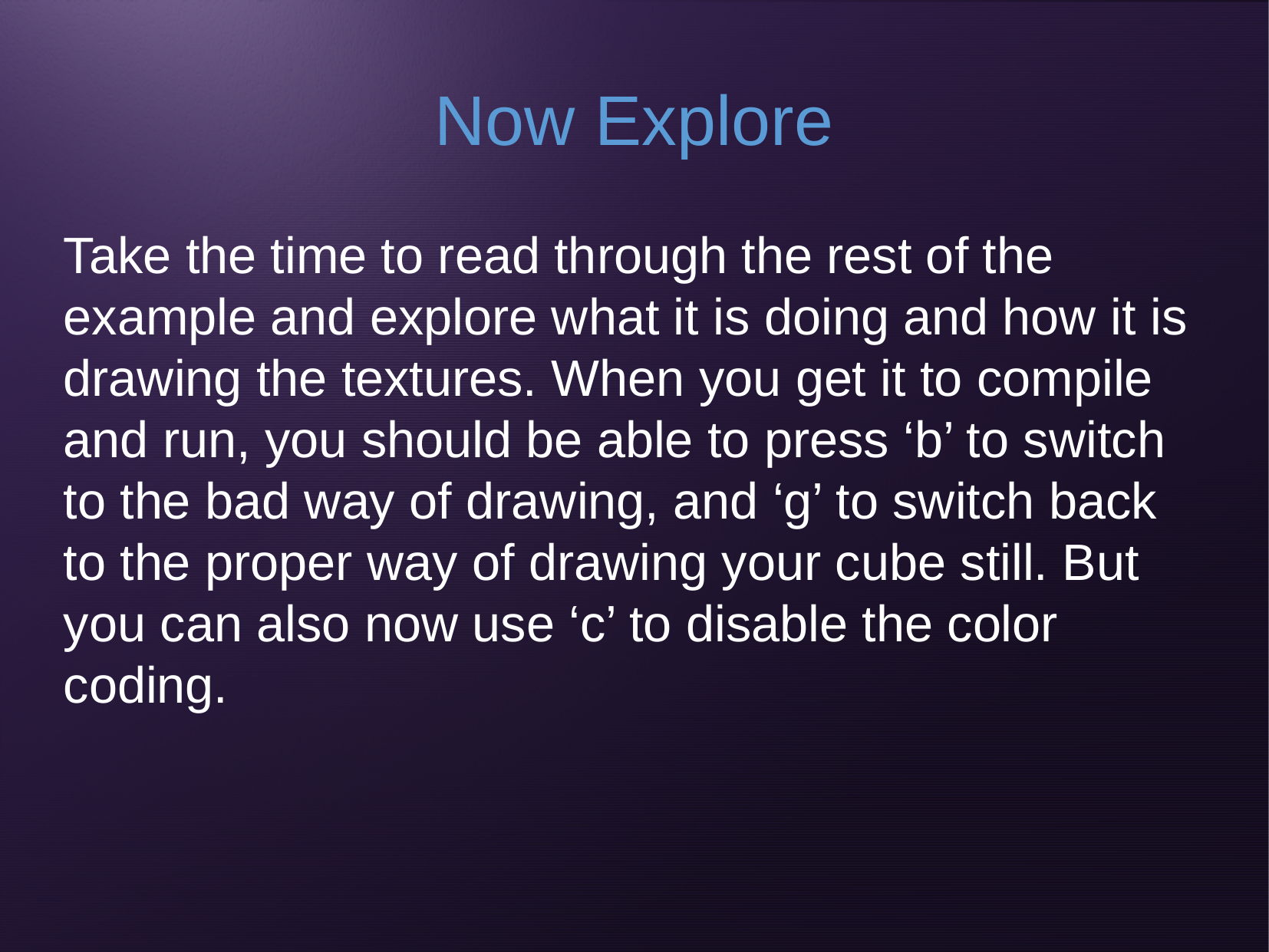

Now Explore
Take the time to read through the rest of the example and explore what it is doing and how it is drawing the textures. When you get it to compile and run, you should be able to press ‘b’ to switch to the bad way of drawing, and ‘g’ to switch back to the proper way of drawing your cube still. But you can also now use ‘c’ to disable the color coding.